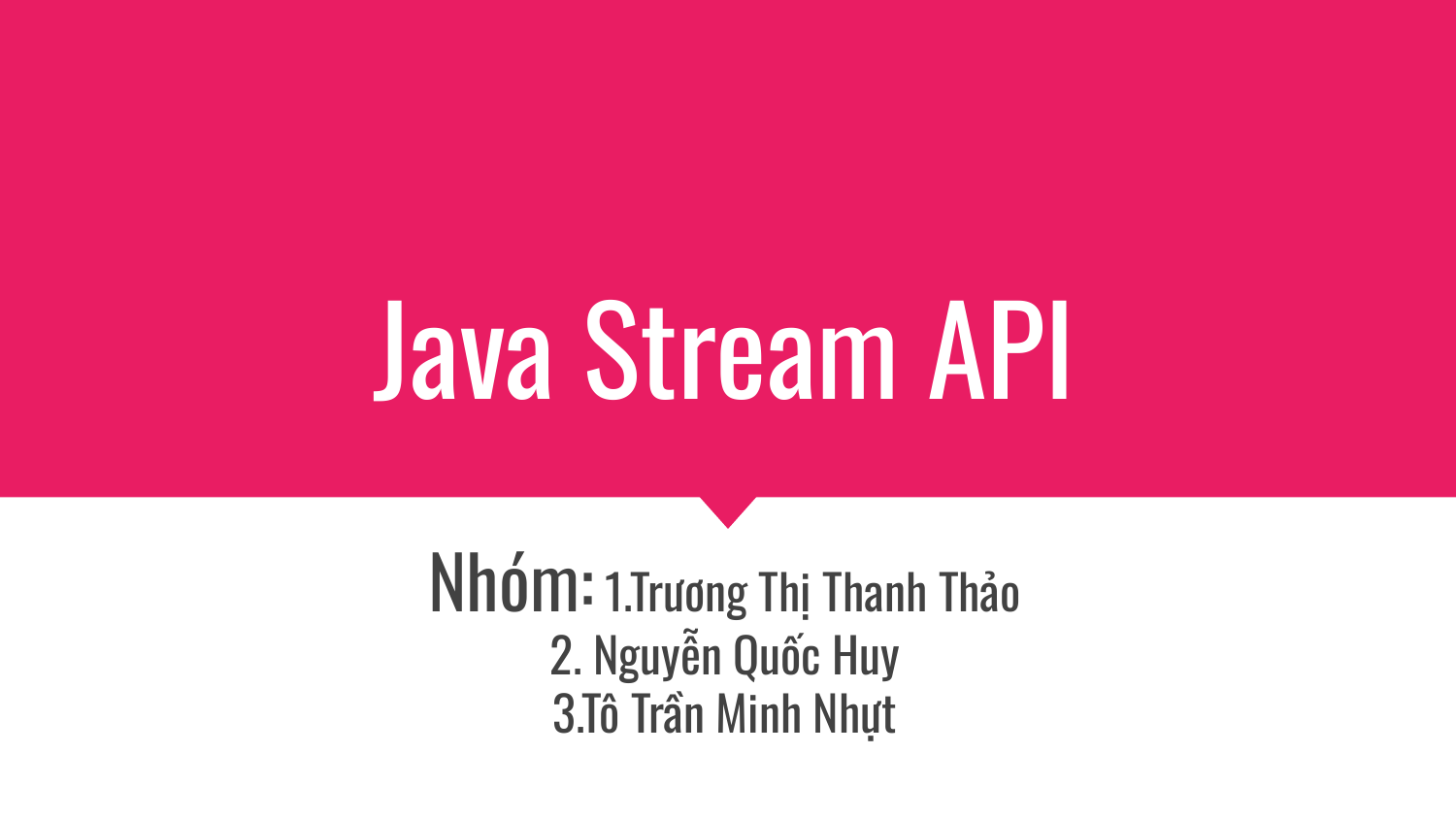

# Java Stream API
Nhóm: 1.Trương Thị Thanh Thảo
2. Nguyễn Quốc Huy
3.Tô Trần Minh Nhựt